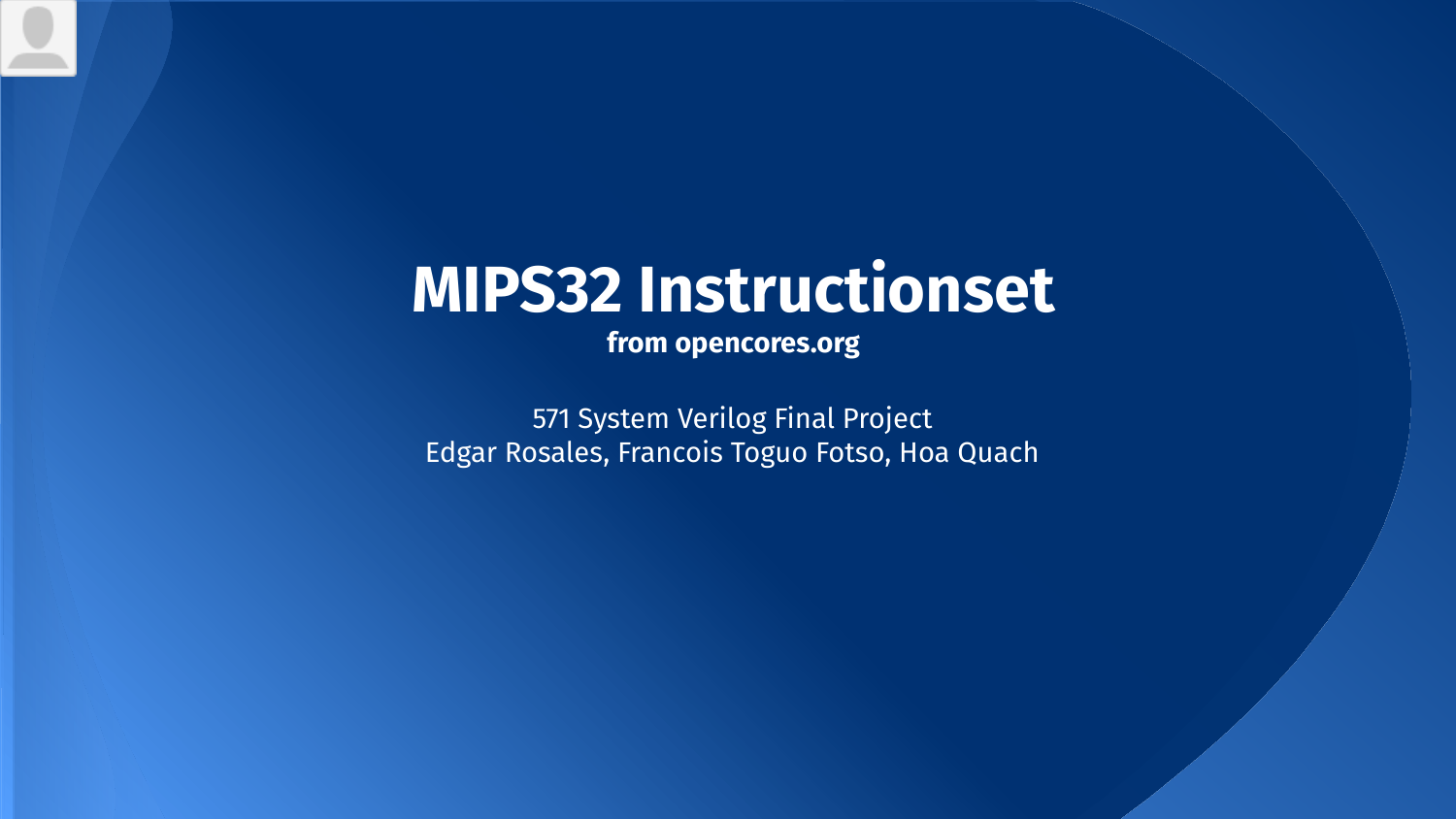

# MIPS32 Instructionset
from opencores.org
571 System Verilog Final Project
Edgar Rosales, Francois Toguo Fotso, Hoa Quach